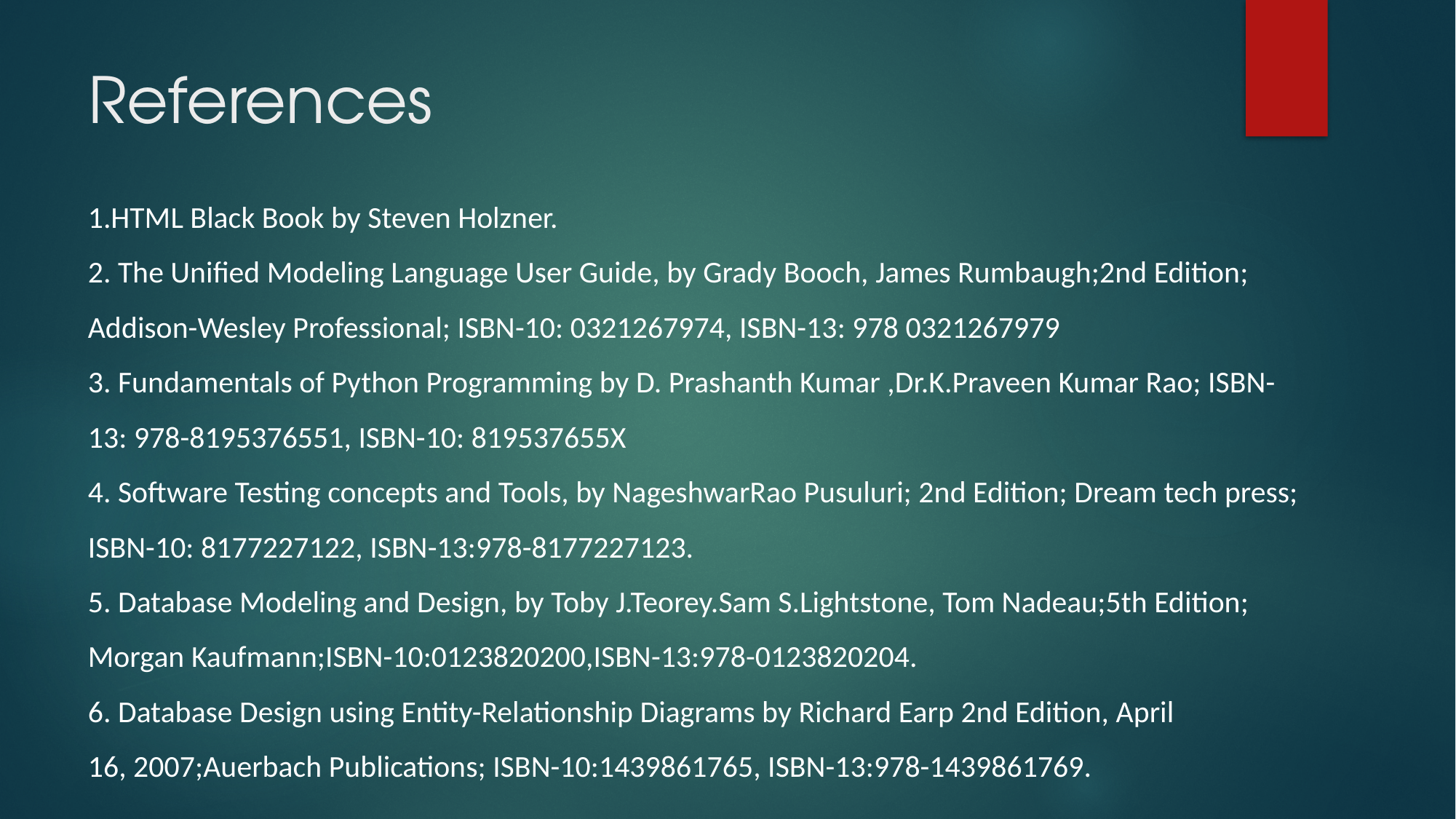

# References

1.HTML Black Book by Steven Holzner.
2. The Unified Modeling Language User Guide, by Grady Booch, James Rumbaugh;2nd Edition;
Addison-Wesley Professional; ISBN-10: 0321267974, ISBN-13: 978 0321267979
3. Fundamentals of Python Programming by D. Prashanth Kumar ,Dr.K.Praveen Kumar Rao; ISBN-
13: 978-8195376551, ISBN-10: 819537655X
4. Software Testing concepts and Tools, by NageshwarRao Pusuluri; 2nd Edition; Dream tech press;
ISBN-10: 8177227122, ISBN-13:978-8177227123.
5. Database Modeling and Design, by Toby J.Teorey.Sam S.Lightstone, Tom Nadeau;5th Edition;
Morgan Kaufmann;ISBN-10:0123820200,ISBN-13:978-0123820204.
6. Database Design using Entity-Relationship Diagrams by Richard Earp 2nd Edition, April
16, 2007;Auerbach Publications; ISBN-10:1439861765, ISBN-13:978-1439861769.